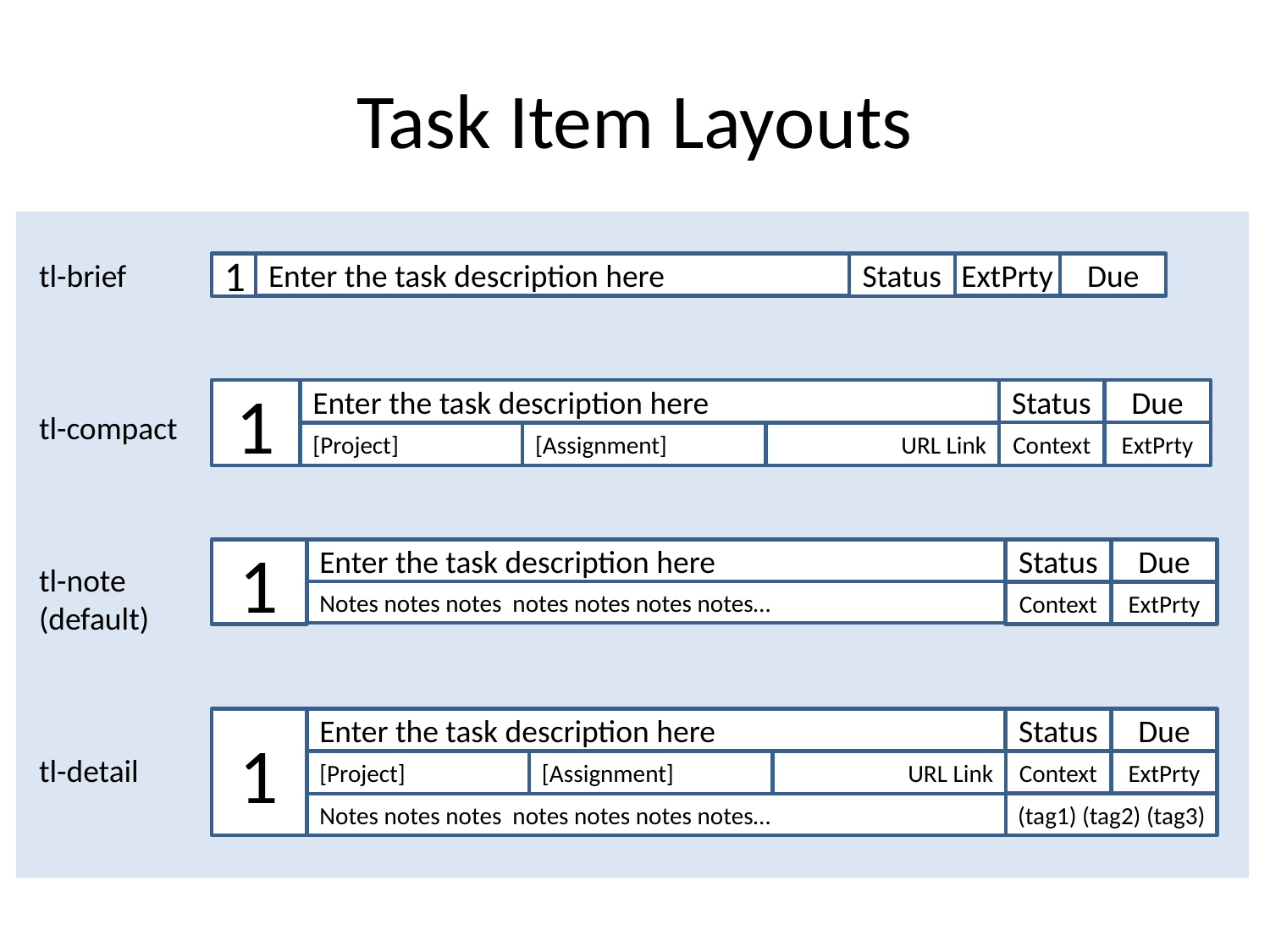

# Task Item Layouts

tl-brief

tl-compact

tl-note
(default)

tl-detail

1
Enter the task description here
ExtPrty
Due
Status
1
Enter the task description here
Status
Due
Context
ExtPrty
[Project]
[Assignment]
URL Link
Enter the task description here
Status
Due
1
Notes notes notes  notes notes notes notes…
Context
ExtPrty
1
Enter the task description here
Status
Due
Context
ExtPrty
[Project]
[Assignment]
URL Link
Notes notes notes  notes notes notes notes…
(tag1) (tag2) (tag3)